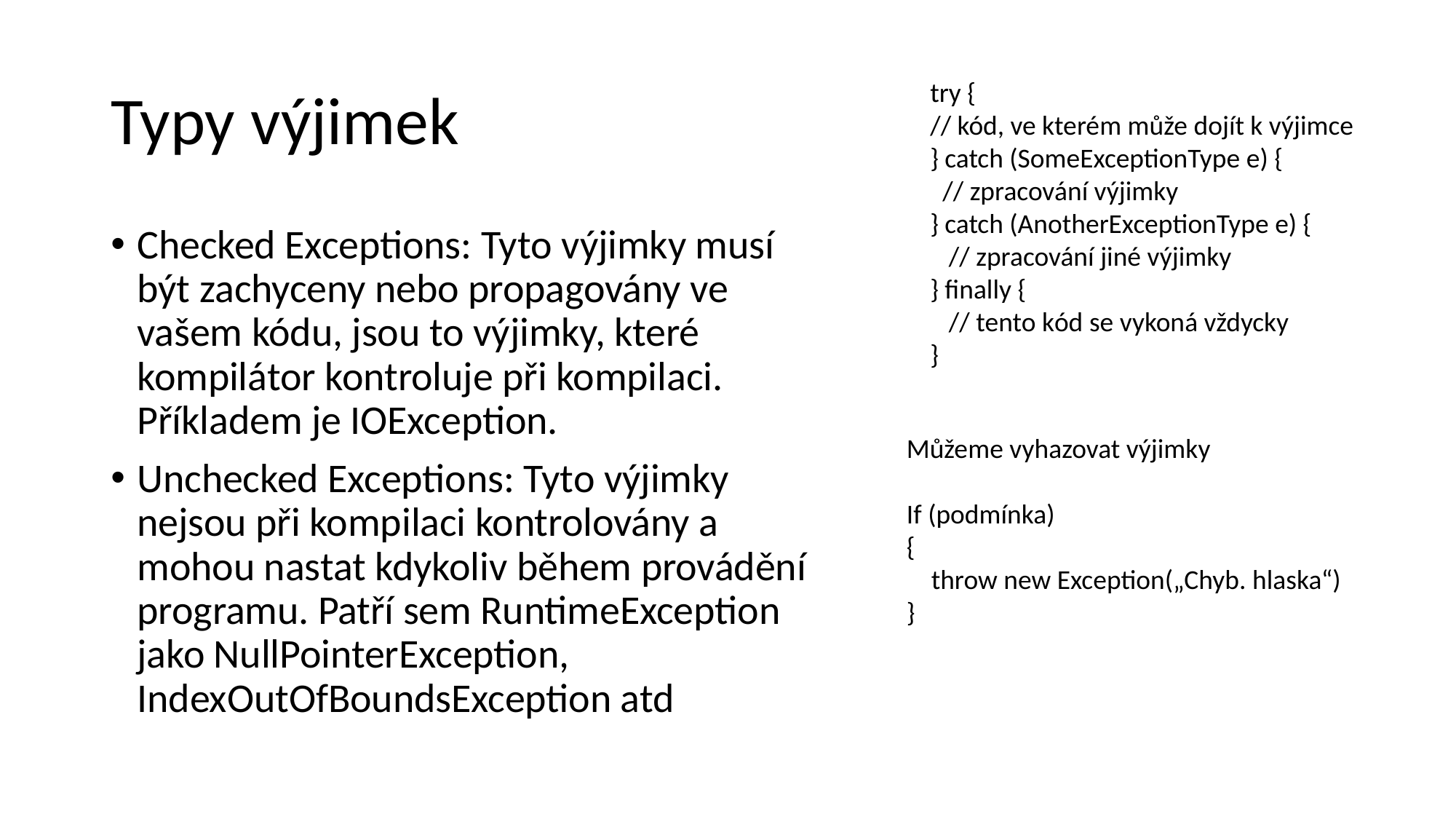

# Typy výjimek
try {
// kód, ve kterém může dojít k výjimce
} catch (SomeExceptionType e) {
  // zpracování výjimky
} catch (AnotherExceptionType e) {
   // zpracování jiné výjimky
} finally {
   // tento kód se vykoná vždycky
}

Checked Exceptions: Tyto výjimky musí být zachyceny nebo propagovány ve vašem kódu, jsou to výjimky, které kompilátor kontroluje při kompilaci. Příkladem je IOException.
Unchecked Exceptions: Tyto výjimky nejsou při kompilaci kontrolovány a mohou nastat kdykoliv během provádění programu. Patří sem RuntimeException jako NullPointerException, IndexOutOfBoundsException atd
Můžeme vyhazovat výjimky

If (podmínka)
{
    throw new Exception(„Chyb. hlaska“)
}